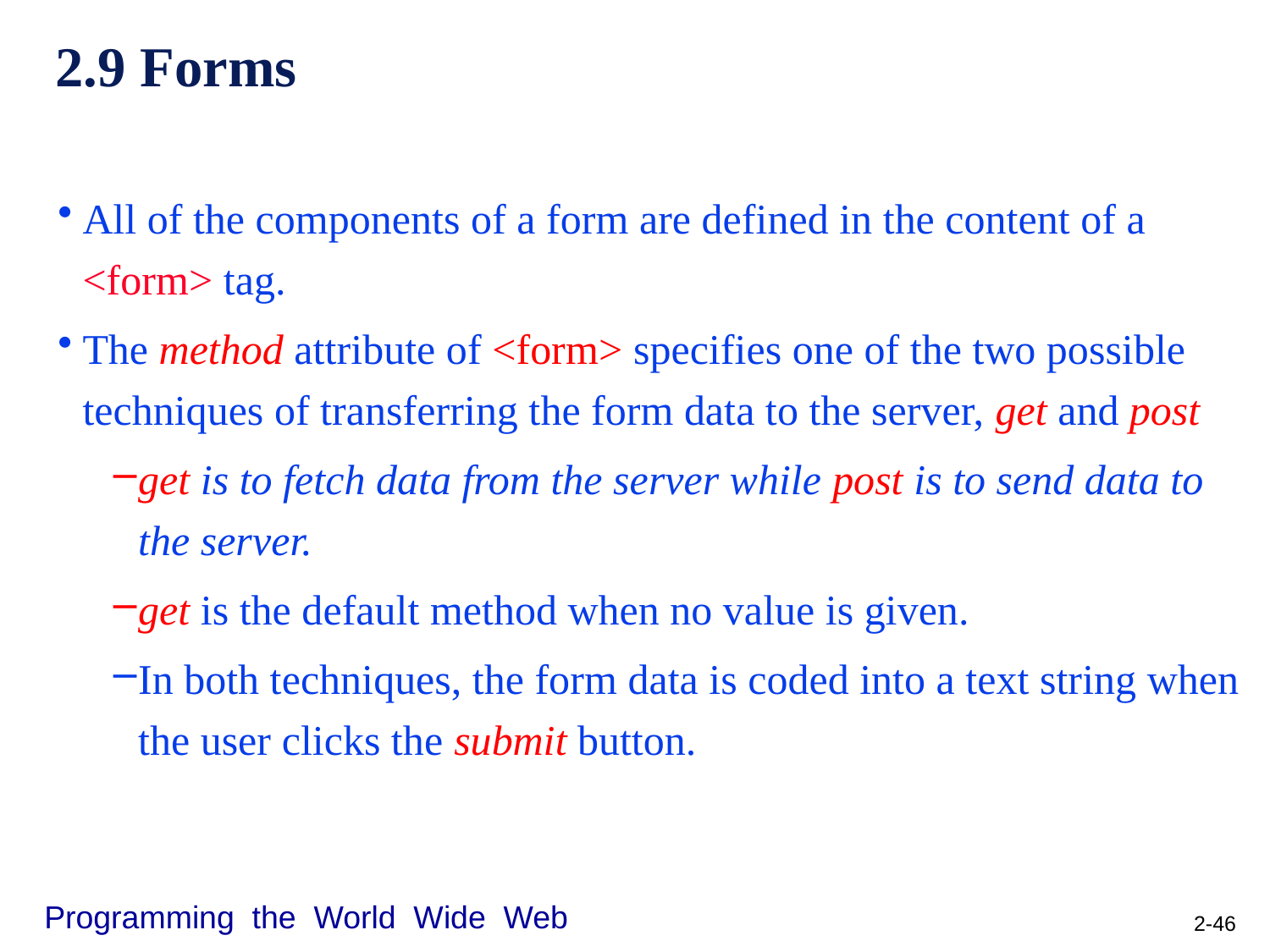

# 2.9 Forms

All of the components of a form are defined in the content of a <form> tag.
The method attribute of <form> specifies one of the two possible techniques of transferring the form data to the server, get and post
get is to fetch data from the server while post is to send data to the server.
get is the default method when no value is given.
In both techniques, the form data is coded into a text string when the user clicks the submit button.